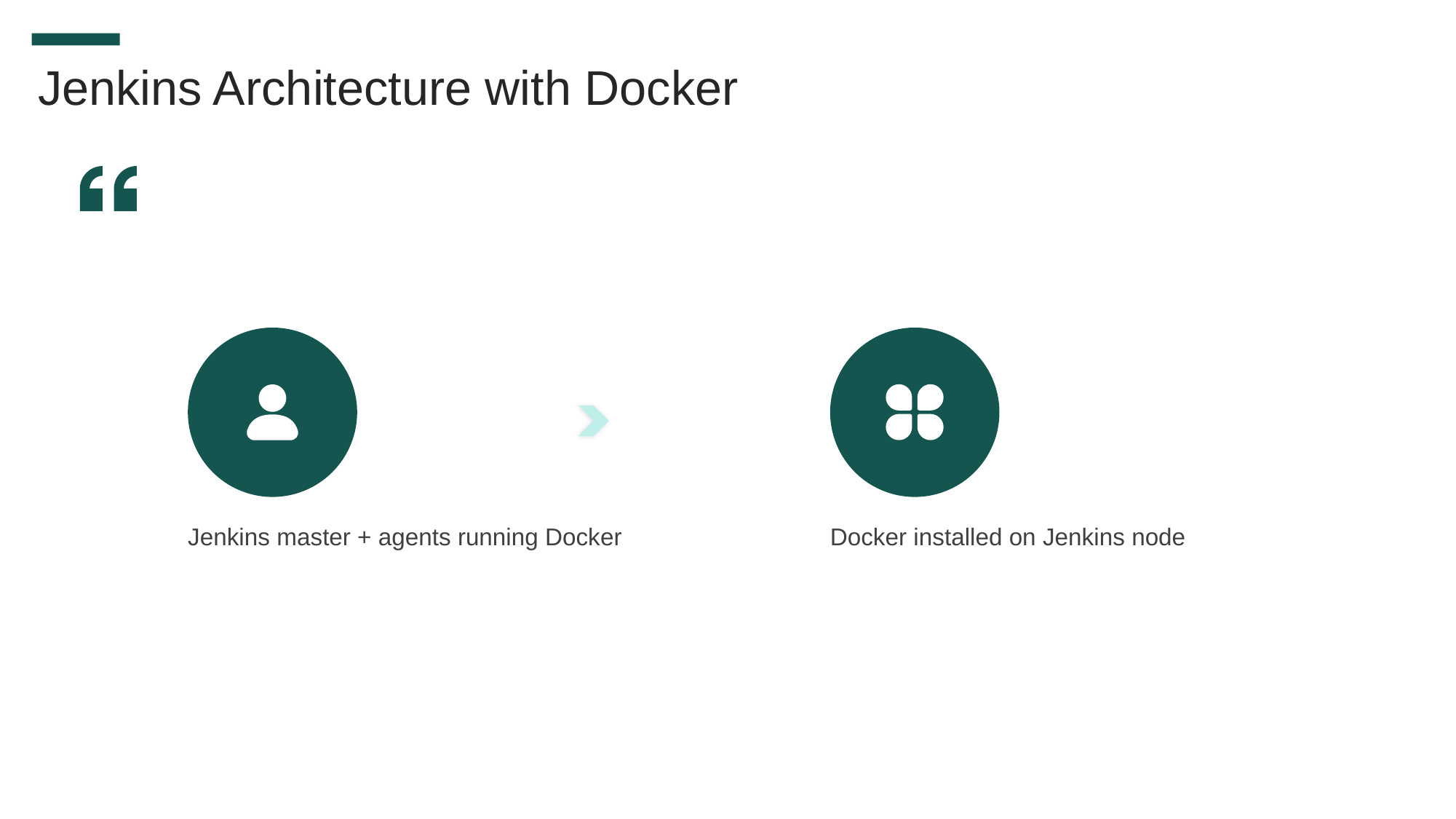

Jenkins Architecture with Docker

Jenkins master + agents running Docker
Docker installed on Jenkins node